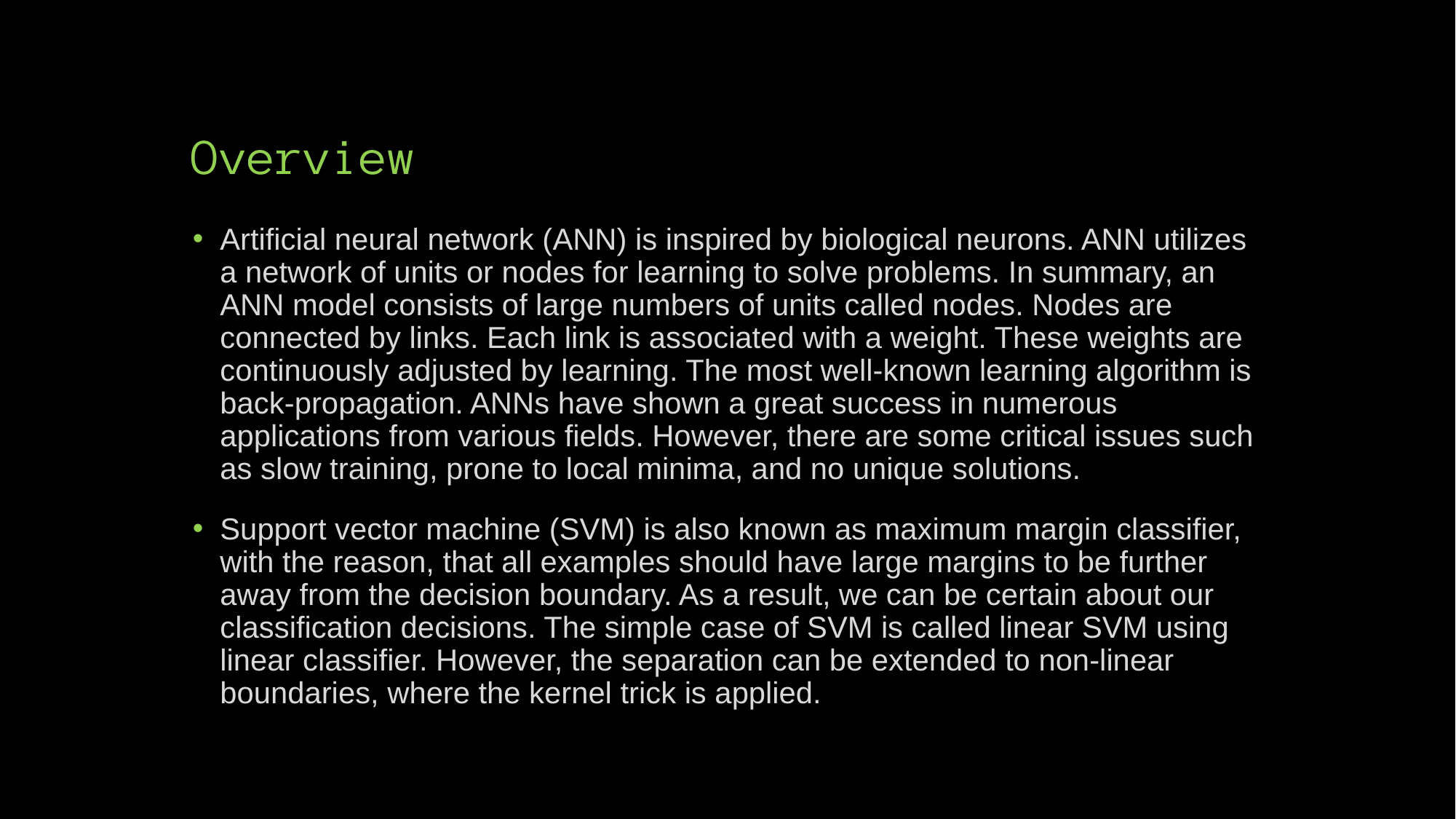

# Overview
Artificial neural network (ANN) is inspired by biological neurons. ANN utilizes a network of units or nodes for learning to solve problems. In summary, an ANN model consists of large numbers of units called nodes. Nodes are connected by links. Each link is associated with a weight. These weights are continuously adjusted by learning. The most well-known learning algorithm is back-propagation. ANNs have shown a great success in numerous applications from various fields. However, there are some critical issues such as slow training, prone to local minima, and no unique solutions.
Support vector machine (SVM) is also known as maximum margin classifier, with the reason, that all examples should have large margins to be further away from the decision boundary. As a result, we can be certain about our classification decisions. The simple case of SVM is called linear SVM using linear classifier. However, the separation can be extended to non-linear boundaries, where the kernel trick is applied.